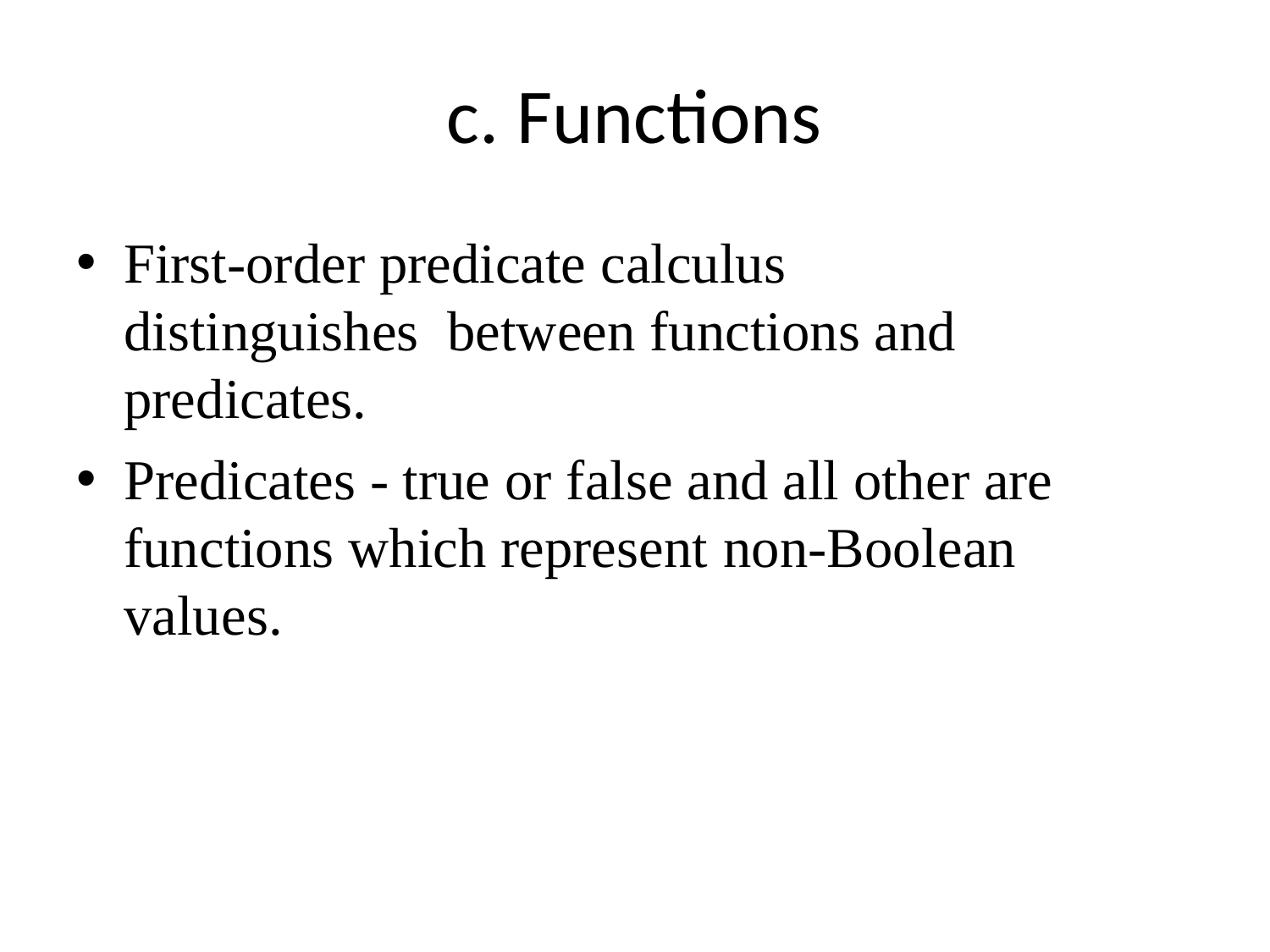

# c. Functions
First-order predicate calculus distinguishes  between functions and predicates.
Predicates - true or false and all other are  functions which represent non-Boolean values.